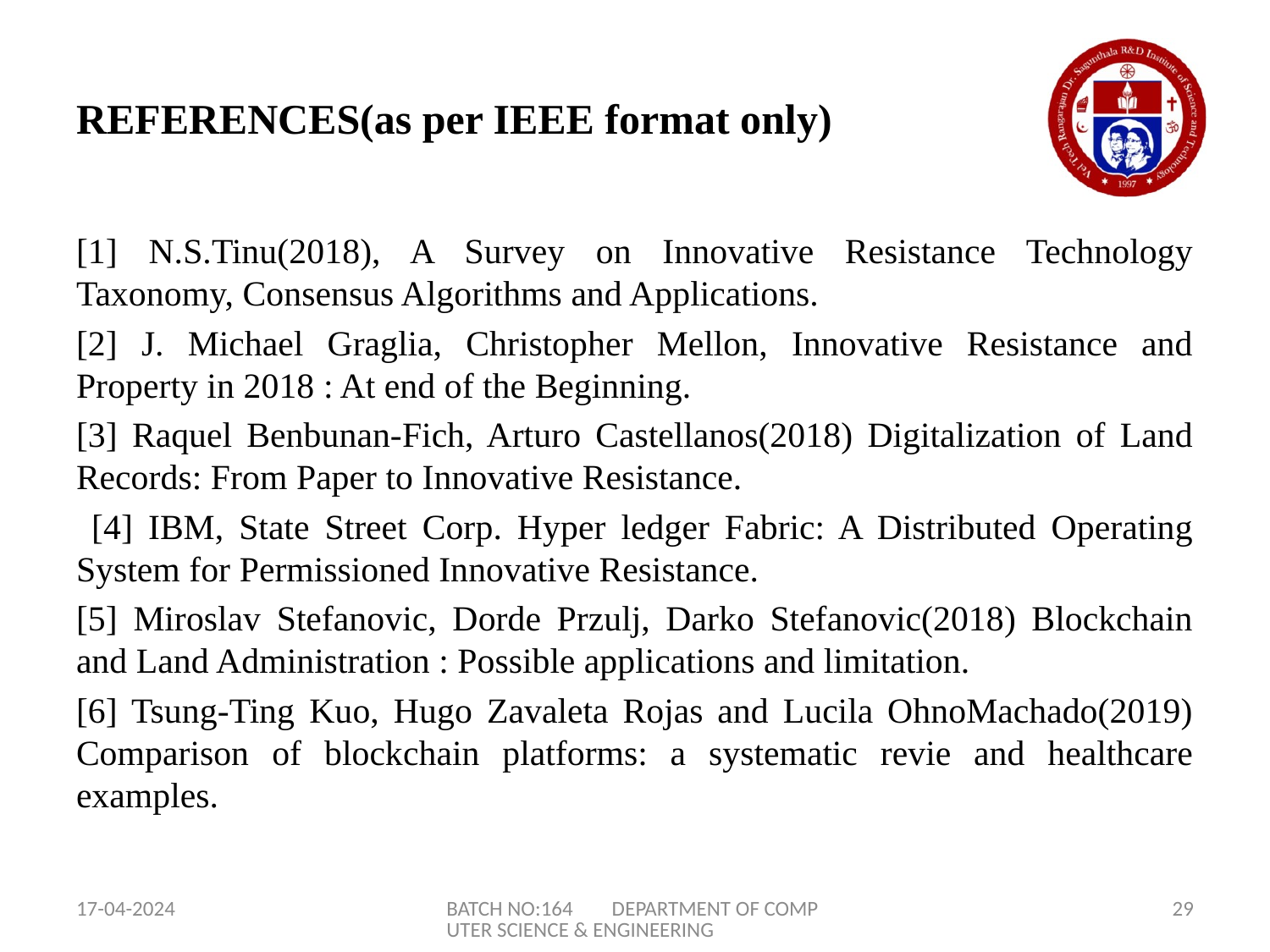

# REFERENCES(as per IEEE format only)
[1] N.S.Tinu(2018), A Survey on Innovative Resistance Technology Taxonomy, Consensus Algorithms and Applications.
[2] J. Michael Graglia, Christopher Mellon, Innovative Resistance and Property in 2018 : At end of the Beginning.
[3] Raquel Benbunan-Fich, Arturo Castellanos(2018) Digitalization of Land Records: From Paper to Innovative Resistance.
 [4] IBM, State Street Corp. Hyper ledger Fabric: A Distributed Operating System for Permissioned Innovative Resistance.
[5] Miroslav Stefanovic, Dorde Przulj, Darko Stefanovic(2018) Blockchain and Land Administration : Possible applications and limitation.
[6] Tsung-Ting Kuo, Hugo Zavaleta Rojas and Lucila OhnoMachado(2019) Comparison of blockchain platforms: a systematic revie and healthcare examples.

17-04-2024
BATCH NO:164        DEPARTMENT OF COMPUTER SCIENCE & ENGINEERING
29